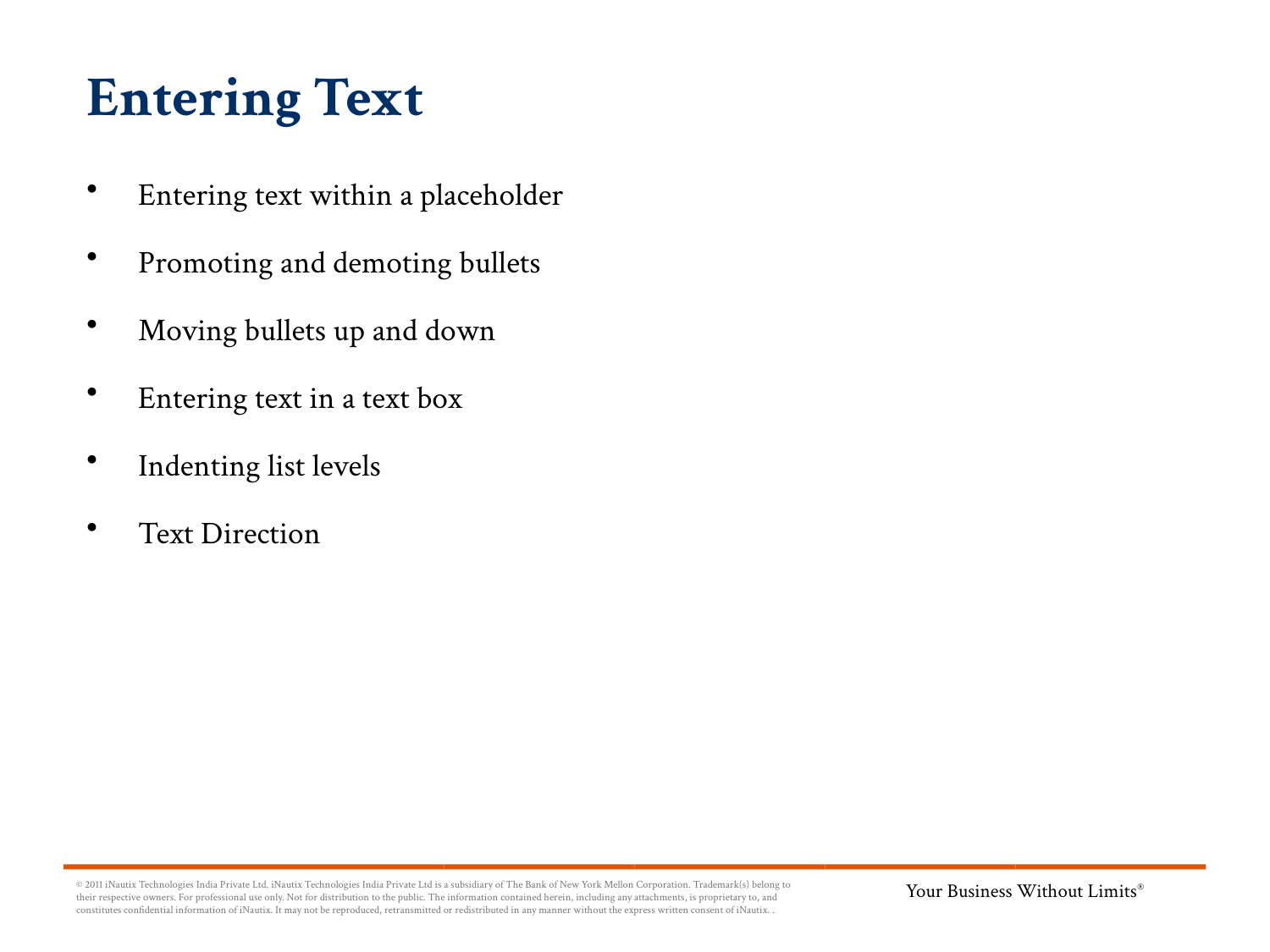

Entering Text
   Entering text within a placeholder
   Promoting and demoting bullets
   Moving bullets up and down
   Entering text in a text box
   Indenting list levels
   Text Direction